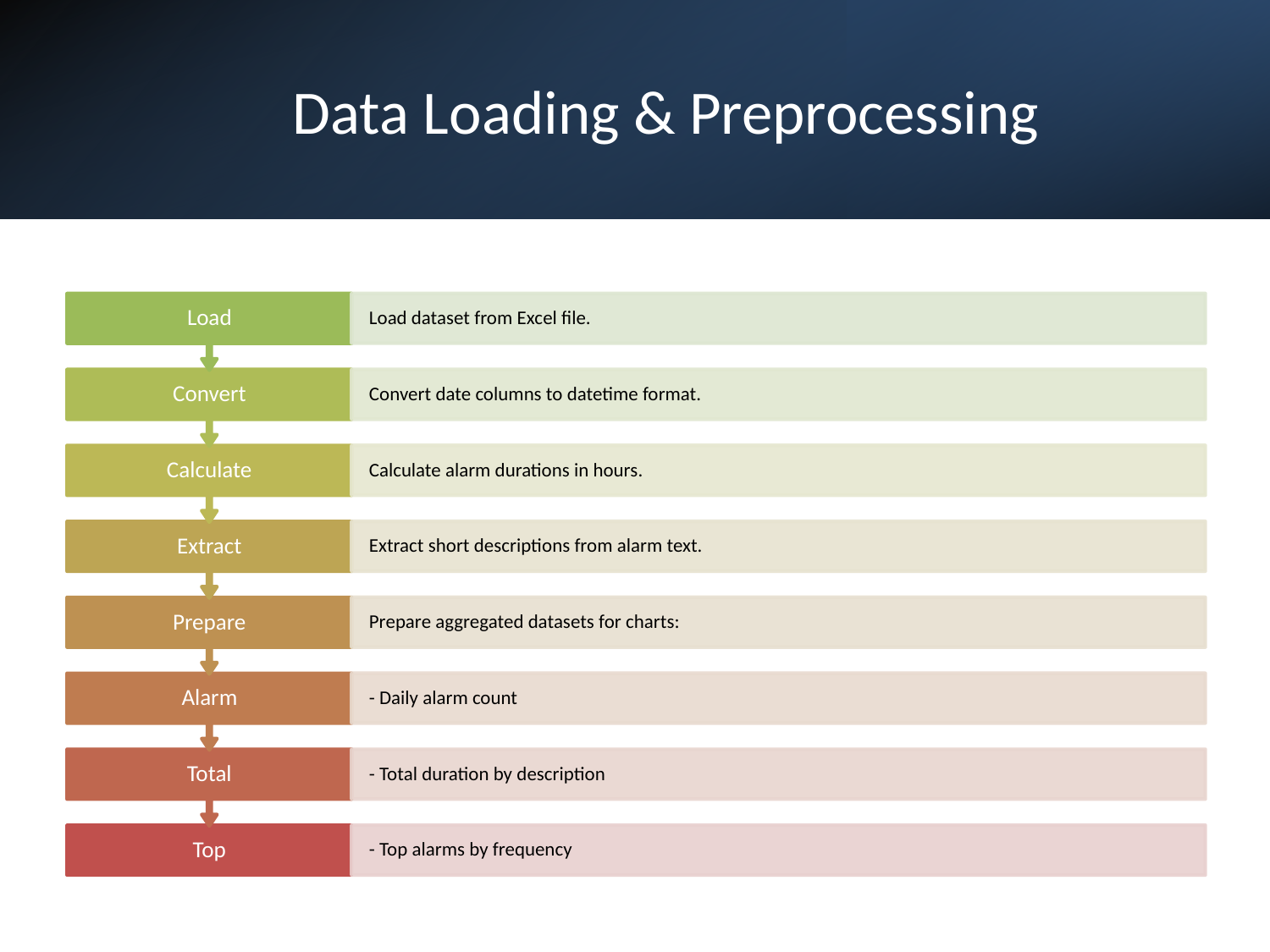

# Data Loading & Preprocessing
Top
- Top alarms by frequency
Total
- Total duration by description
Alarm
- Daily alarm count
Prepare
Prepare aggregated datasets for charts:
Extract
Extract short descriptions from alarm text.
Calculate
Calculate alarm durations in hours.
Convert
Convert date columns to datetime format.
Load
Load dataset from Excel file.